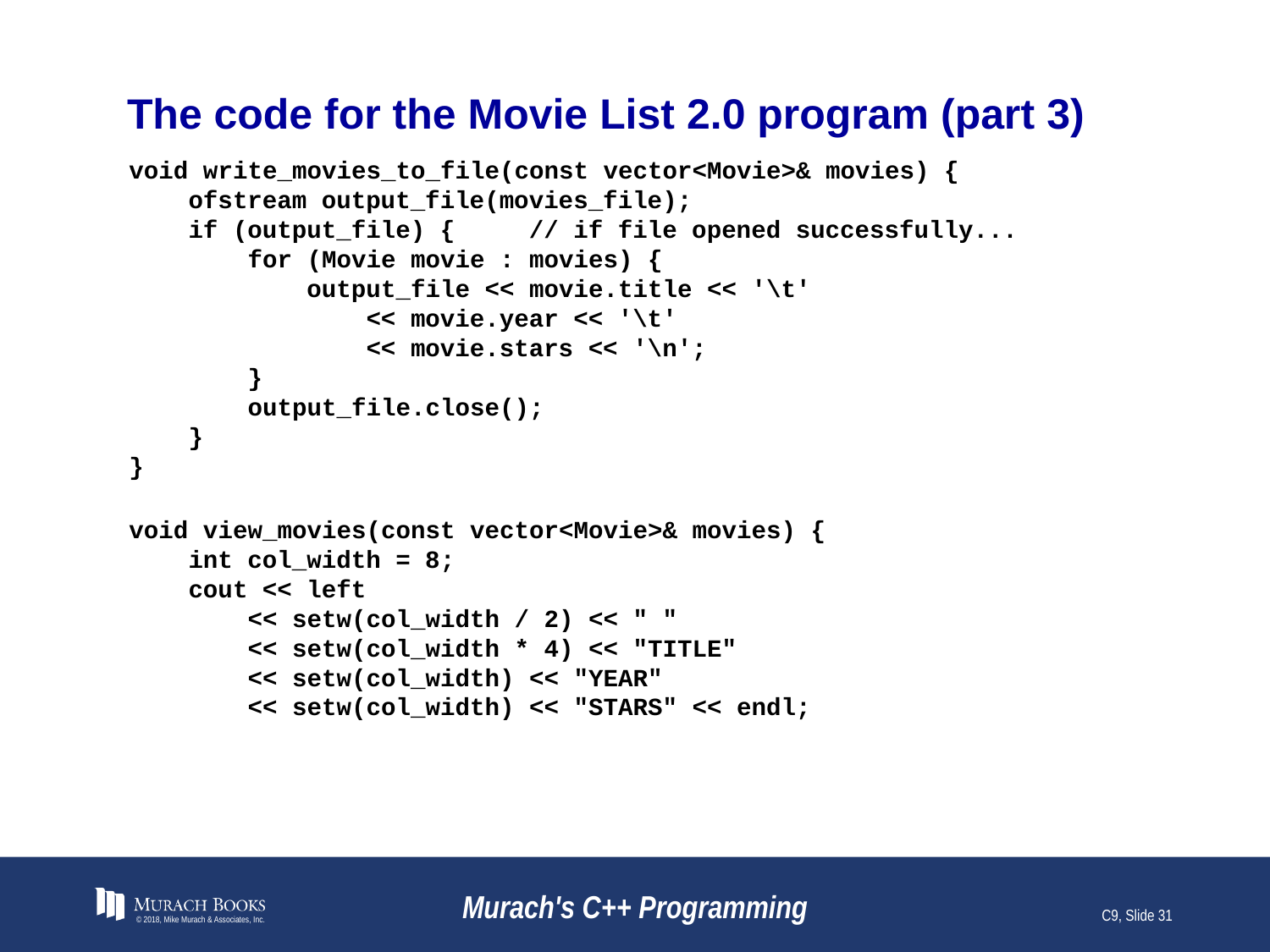

# The code for the Movie List 2.0 program (part 3)
void write_movies_to_file(const vector<Movie>& movies) {
    ofstream output_file(movies_file);
    if (output_file) {     // if file opened successfully...
        for (Movie movie : movies) {
            output_file << movie.title << '\t'
                << movie.year << '\t'
                << movie.stars << '\n';
        }
        output_file.close();
    }
}

void view_movies(const vector<Movie>& movies) {
    int col_width = 8;
    cout << left
        << setw(col_width / 2) << " "
        << setw(col_width * 4) << "TITLE"
        << setw(col_width) << "YEAR"
        << setw(col_width) << "STARS" << endl;

© 2018, Mike Murach & Associates, Inc.
Murach's C++ Programming

C9, Slide 31